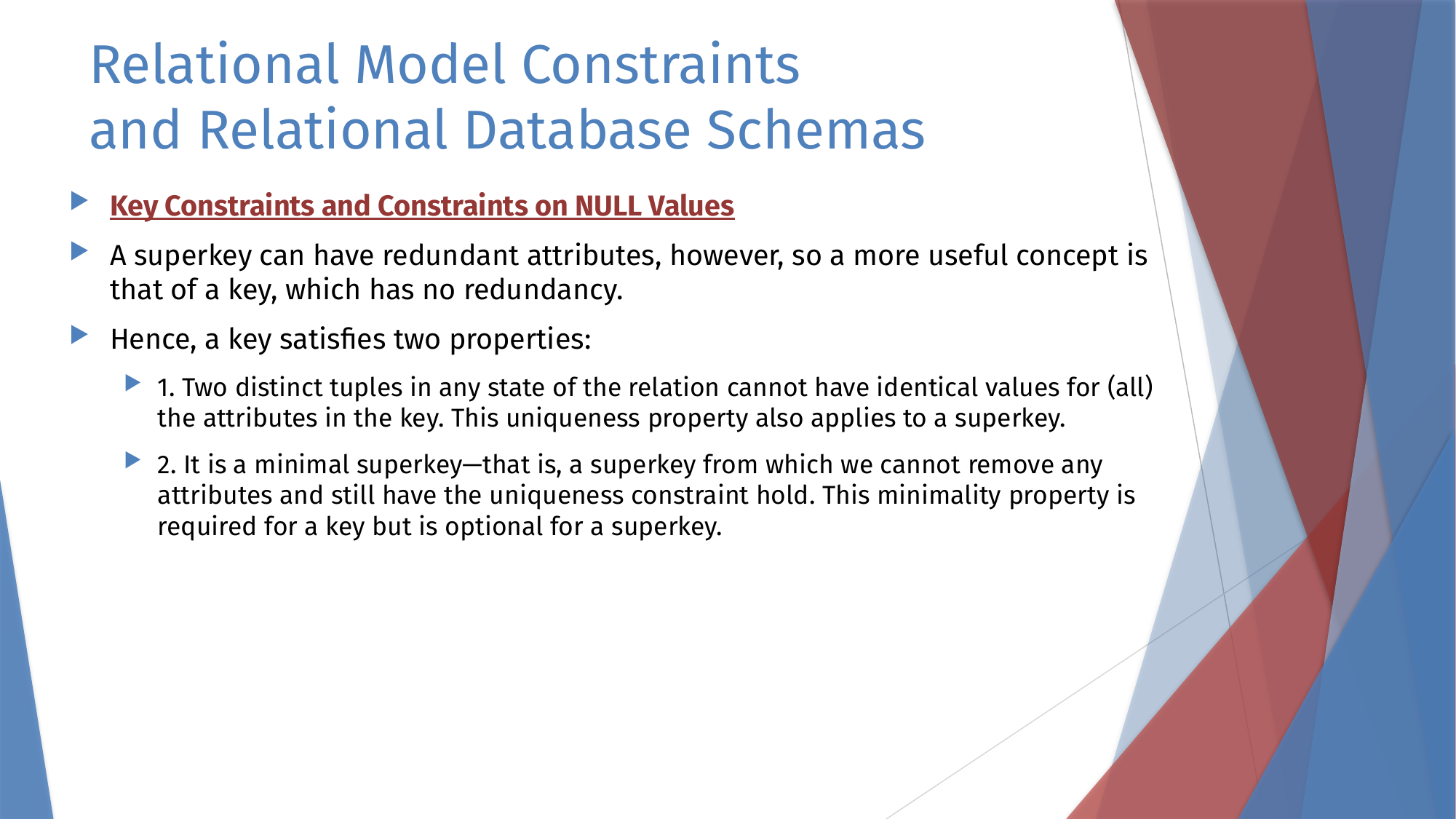

# Relational Model Constraints and Relational Database Schemas
Key Constraints and Constraints on NULL Values
A superkey can have redundant attributes, however, so a more useful concept is that of a key, which has no redundancy.
Hence, a key satisfies two properties:
1. Two distinct tuples in any state of the relation cannot have identical values for (all) the attributes in the key. This uniqueness property also applies to a superkey.
2. It is a minimal superkey—that is, a superkey from which we cannot remove any attributes and still have the uniqueness constraint hold. This minimality property is required for a key but is optional for a superkey.